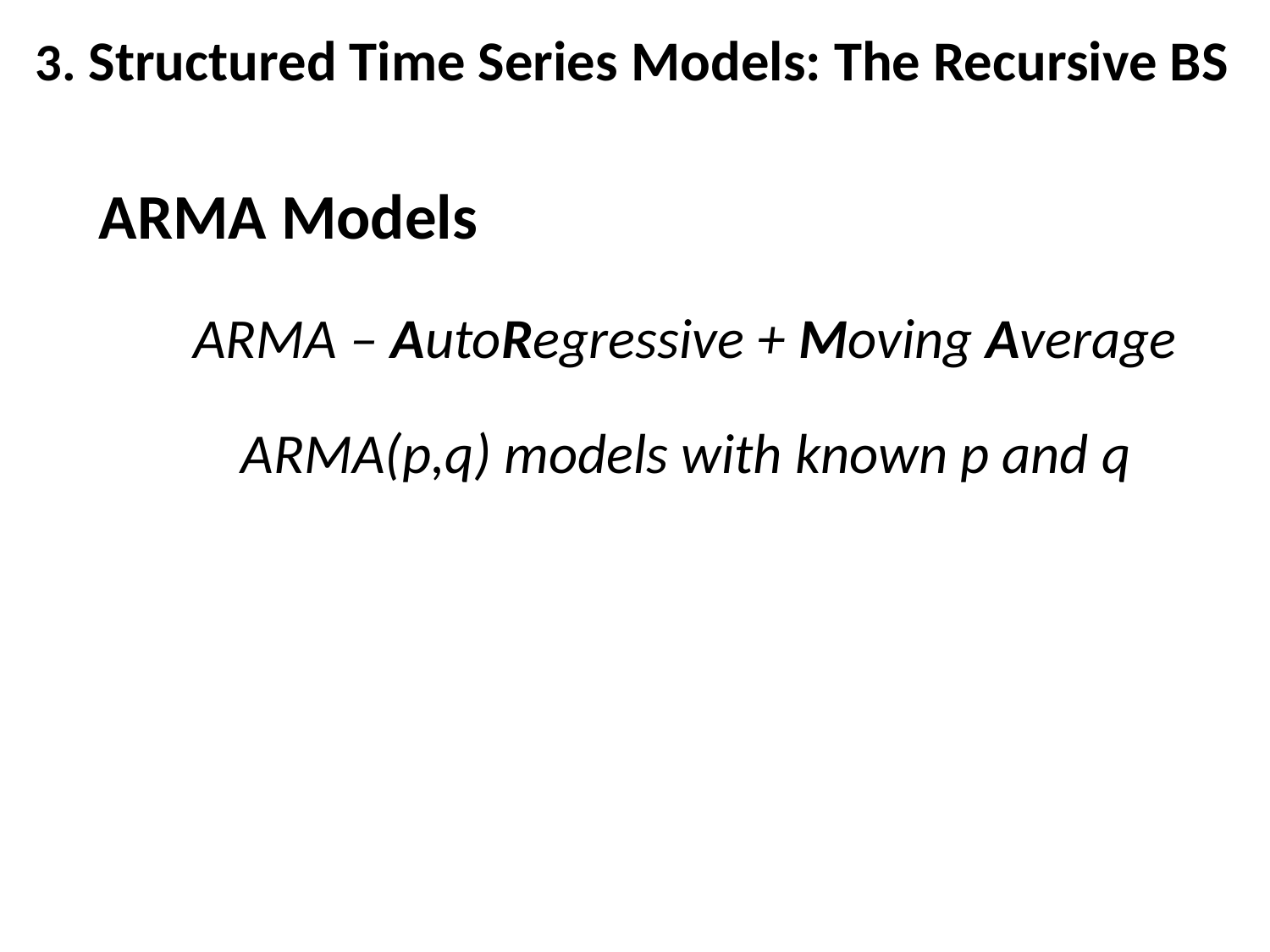

# 3. Structured Time Series Models: The Recursive BS
ARMA Models
ARMA – AutoRegressive + Moving Average
ARMA(p,q) models with known p and q